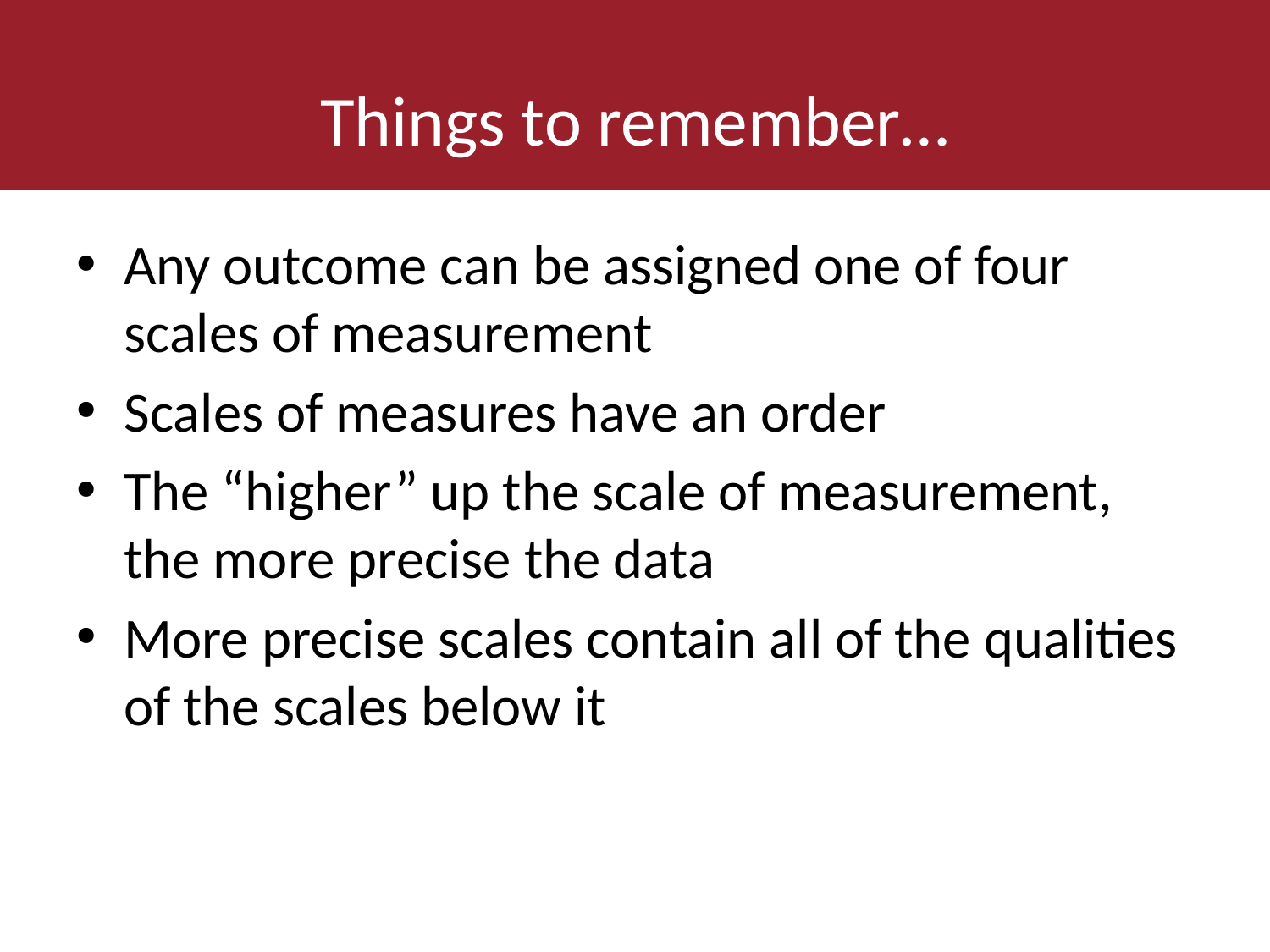

# Things to remember…
Any outcome can be assigned one of four scales of measurement
Scales of measures have an order
The “higher” up the scale of measurement, the more precise the data
More precise scales contain all of the qualities of the scales below it